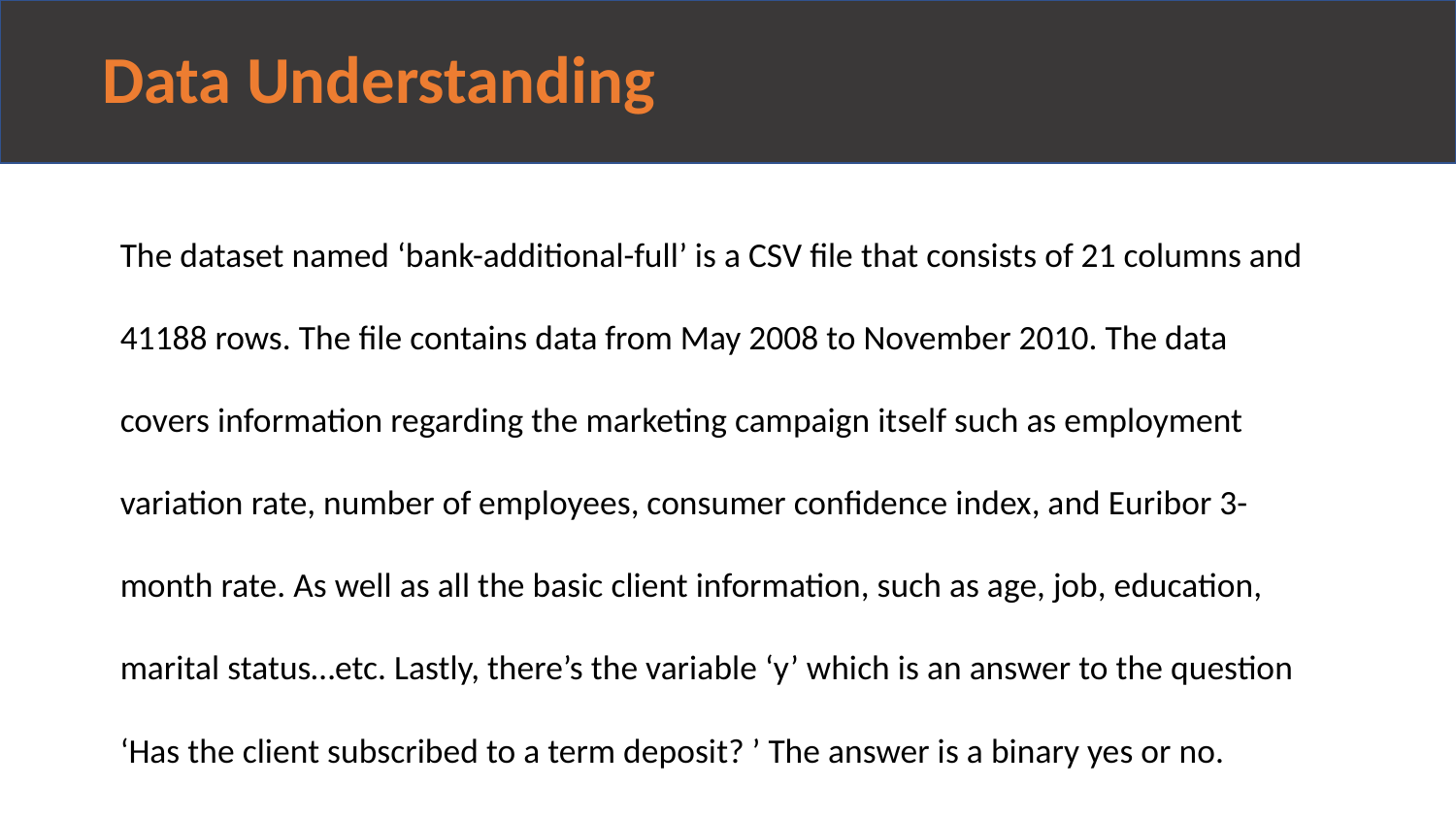

# Data Understanding
The dataset named ‘bank-additional-full’ is a CSV file that consists of 21 columns and 41188 rows. The file contains data from May 2008 to November 2010. The data covers information regarding the marketing campaign itself such as employment variation rate, number of employees, consumer confidence index, and Euribor 3-month rate. As well as all the basic client information, such as age, job, education, marital status…etc. Lastly, there’s the variable ‘y’ which is an answer to the question ‘Has the client subscribed to a term deposit? ’ The answer is a binary yes or no.